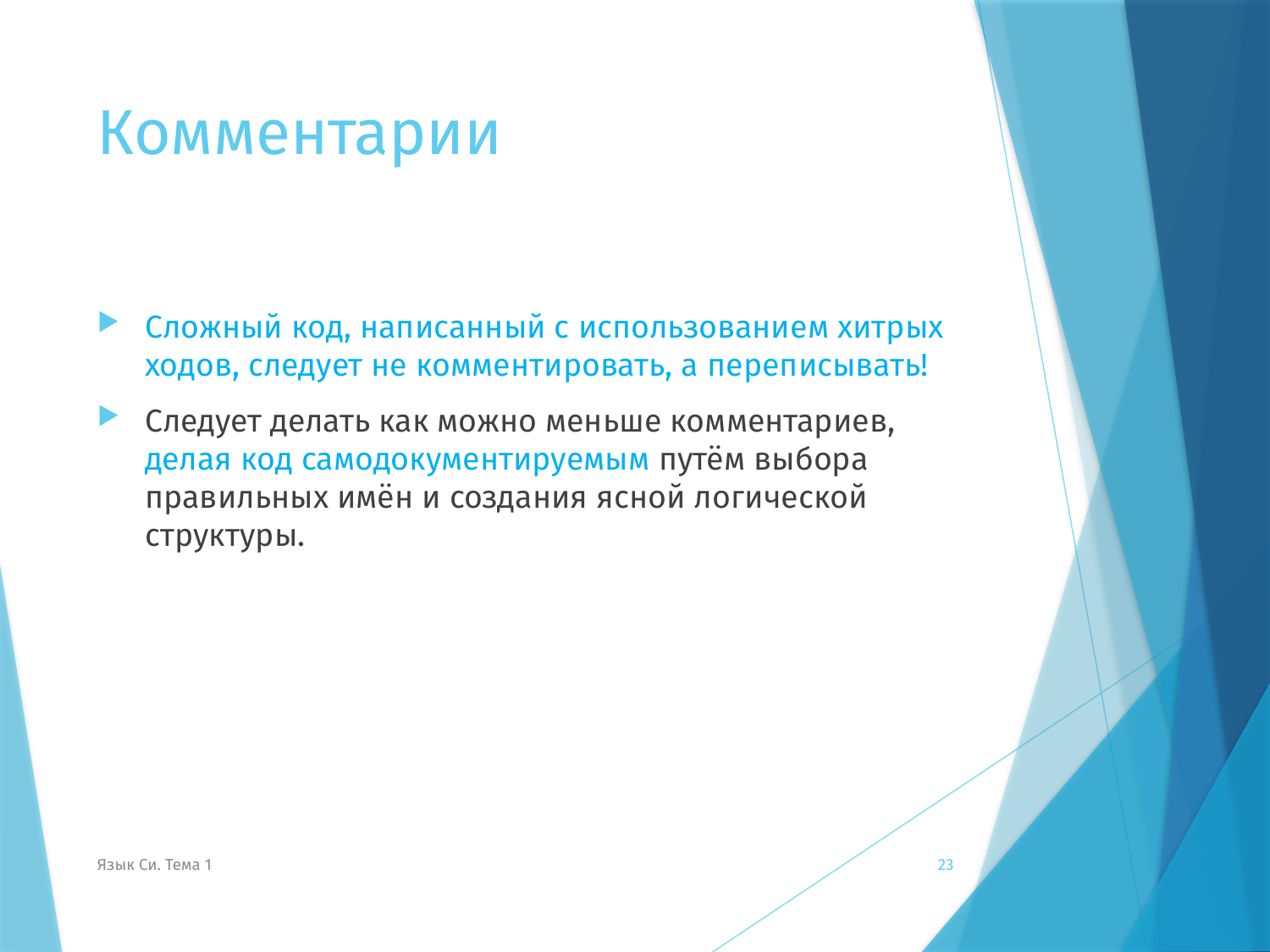

# Комментарии
Сложный код, написанный с использованием хитрых ходов, следует не комментировать, а переписывать!
Следует делать как можно меньше комментариев, делая код самодокументируемым путём выбора правильных имён и создания ясной логической структуры.
Язык Си. Тема 1
23